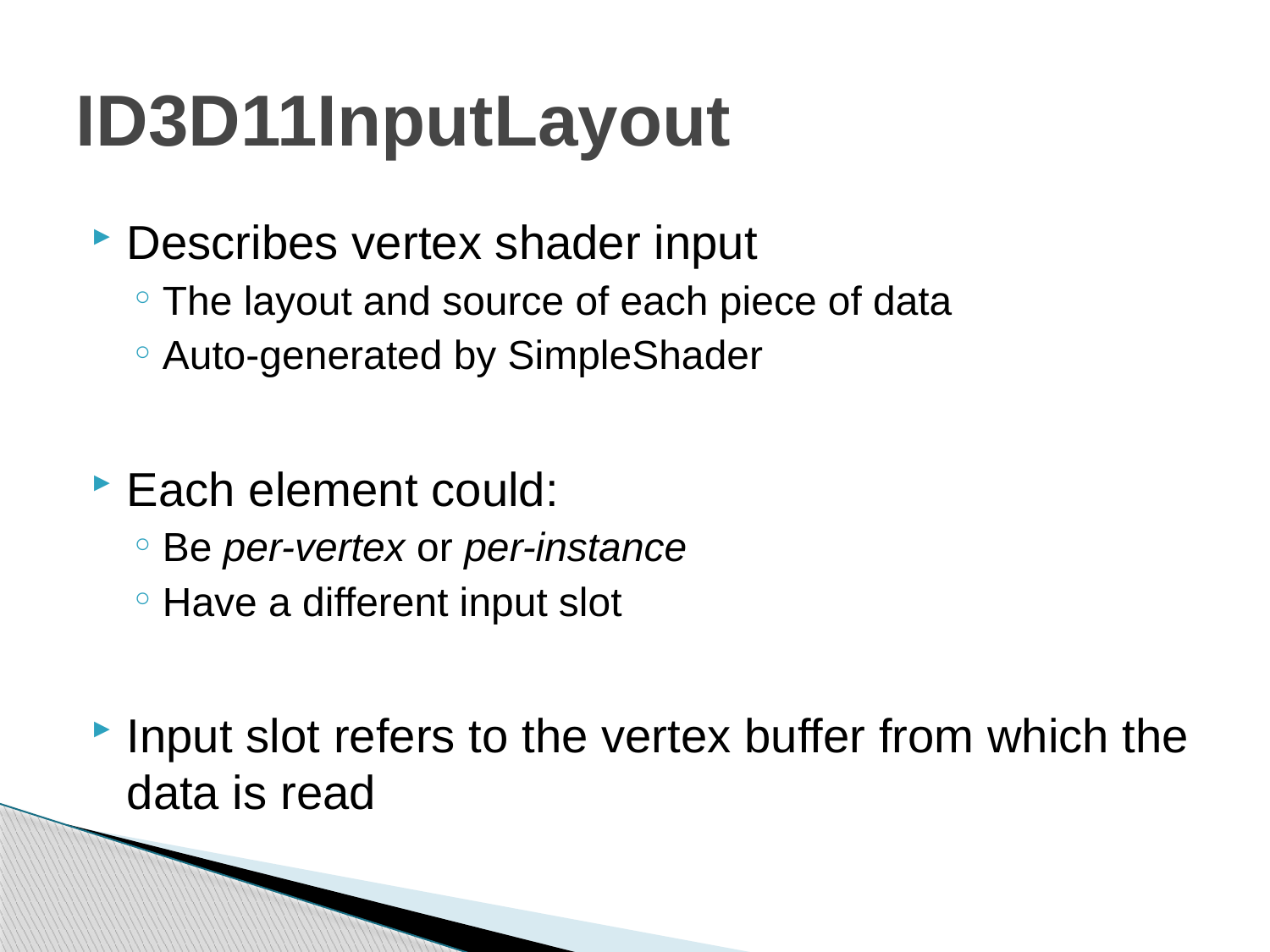

# ID3D11InputLayout
Describes vertex shader input
The layout and source of each piece of data
Auto-generated by SimpleShader

Each element could:
Be per-vertex or per-instance
Have a different input slot

Input slot refers to the vertex buffer from which the data is read